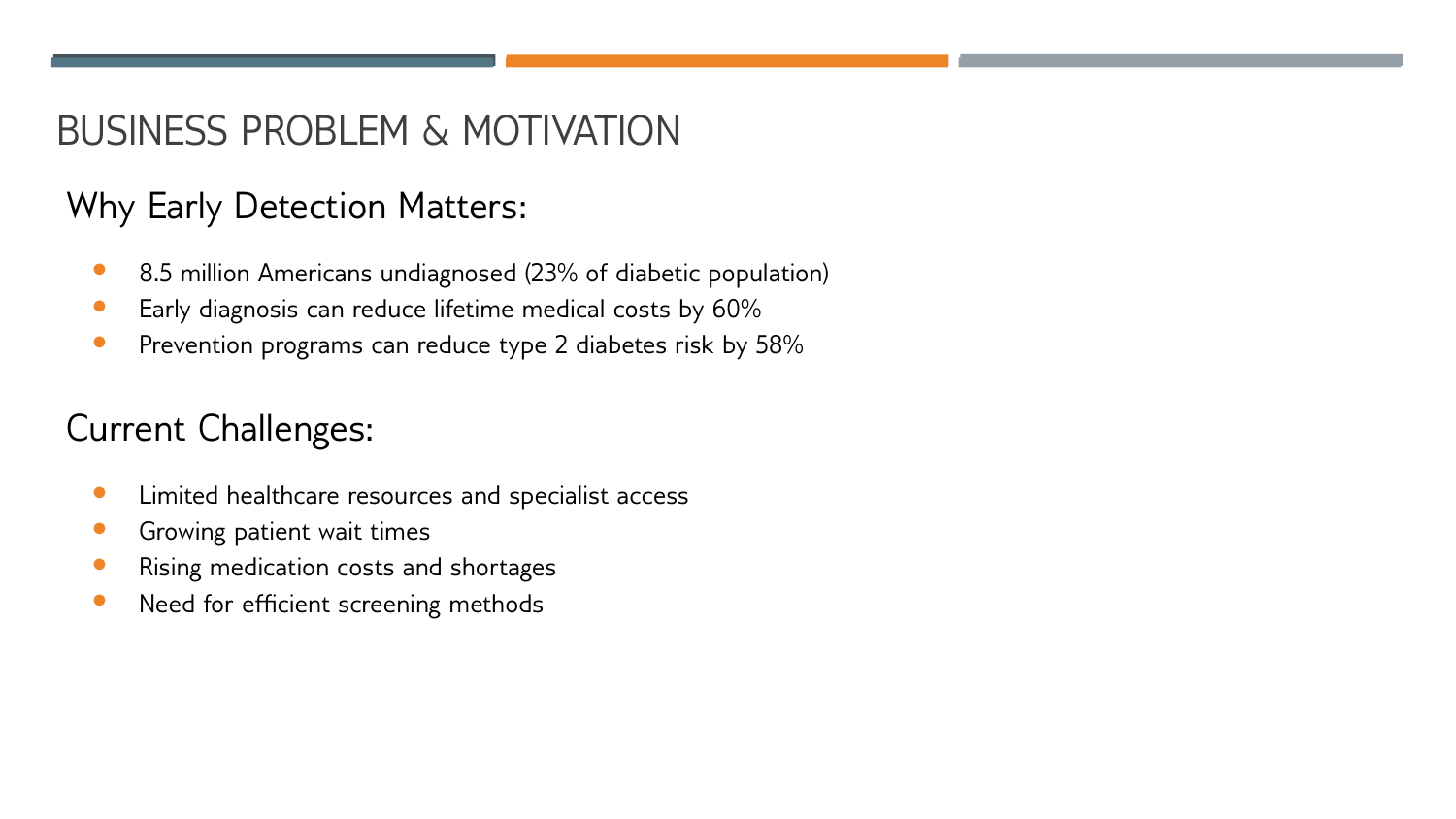

# BUSINESS PROBLEM & MOTIVATION
Why Early Detection Matters:
8.5 million Americans undiagnosed (23% of diabetic population)
Early diagnosis can reduce lifetime medical costs by 60%
Prevention programs can reduce type 2 diabetes risk by 58%
Current Challenges:
Limited healthcare resources and specialist access
Growing patient wait times
Rising medication costs and shortages
Need for efficient screening methods